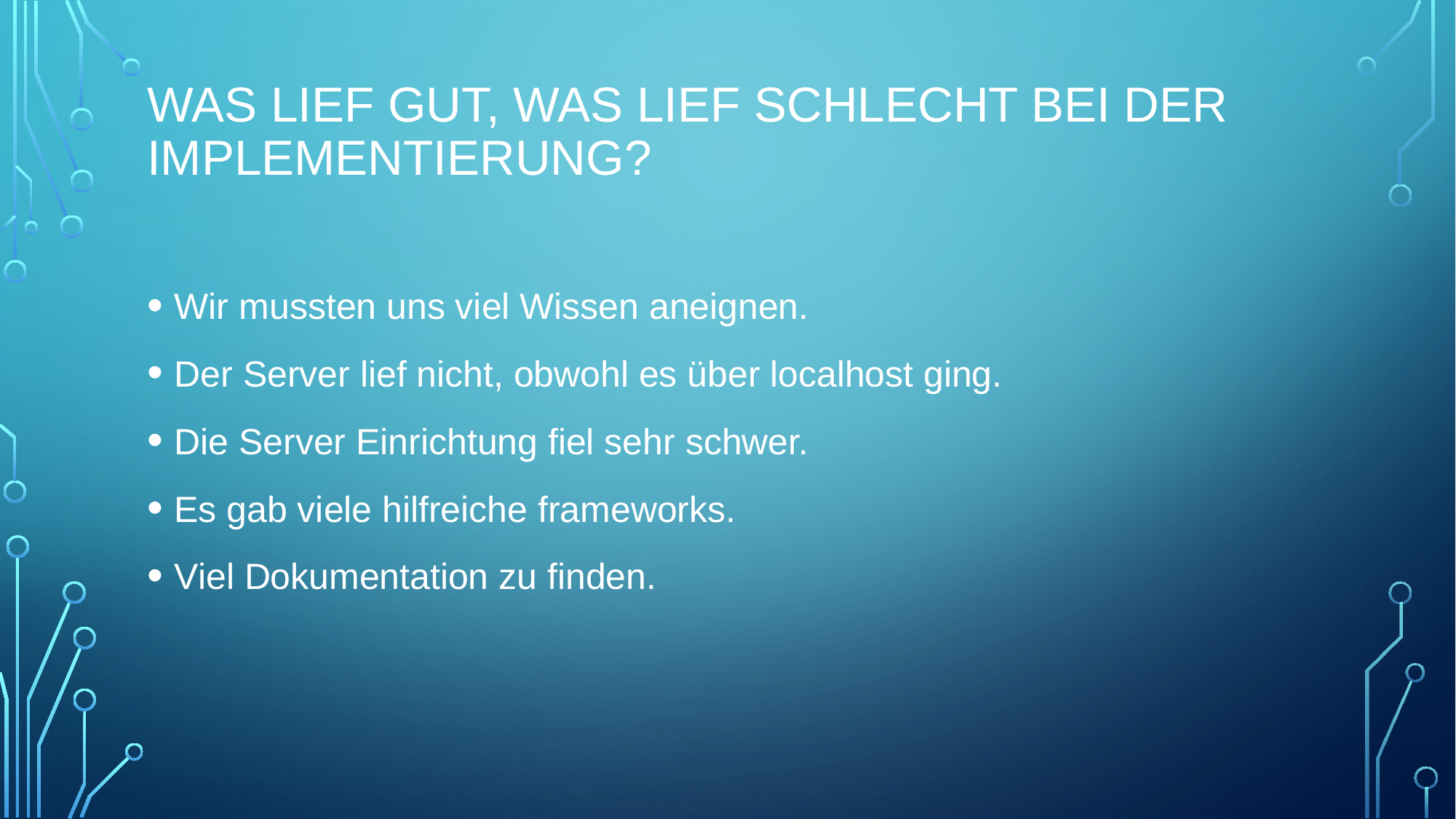

# Was lief gut, was lief schlecht bei der Implementierung?
Wir mussten uns viel Wissen aneignen.
Der Server lief nicht, obwohl es über localhost ging.
Die Server Einrichtung fiel sehr schwer.
Es gab viele hilfreiche frameworks.
Viel Dokumentation zu finden.